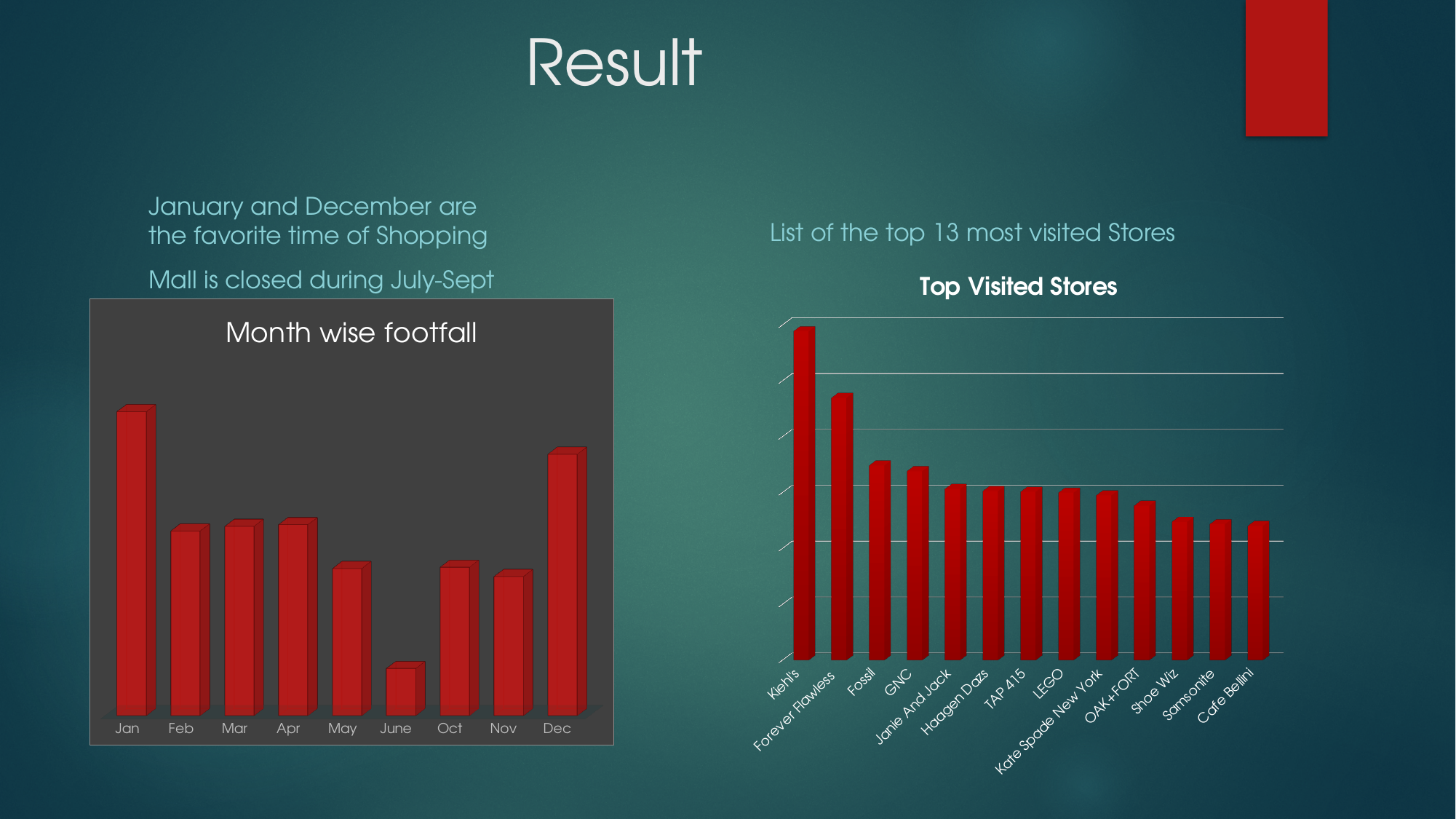

# Result
January and December are the favorite time of Shopping
Mall is closed during July-Sept
List of the top 13 most visited Stores

[unsupported chart]

[unsupported chart]